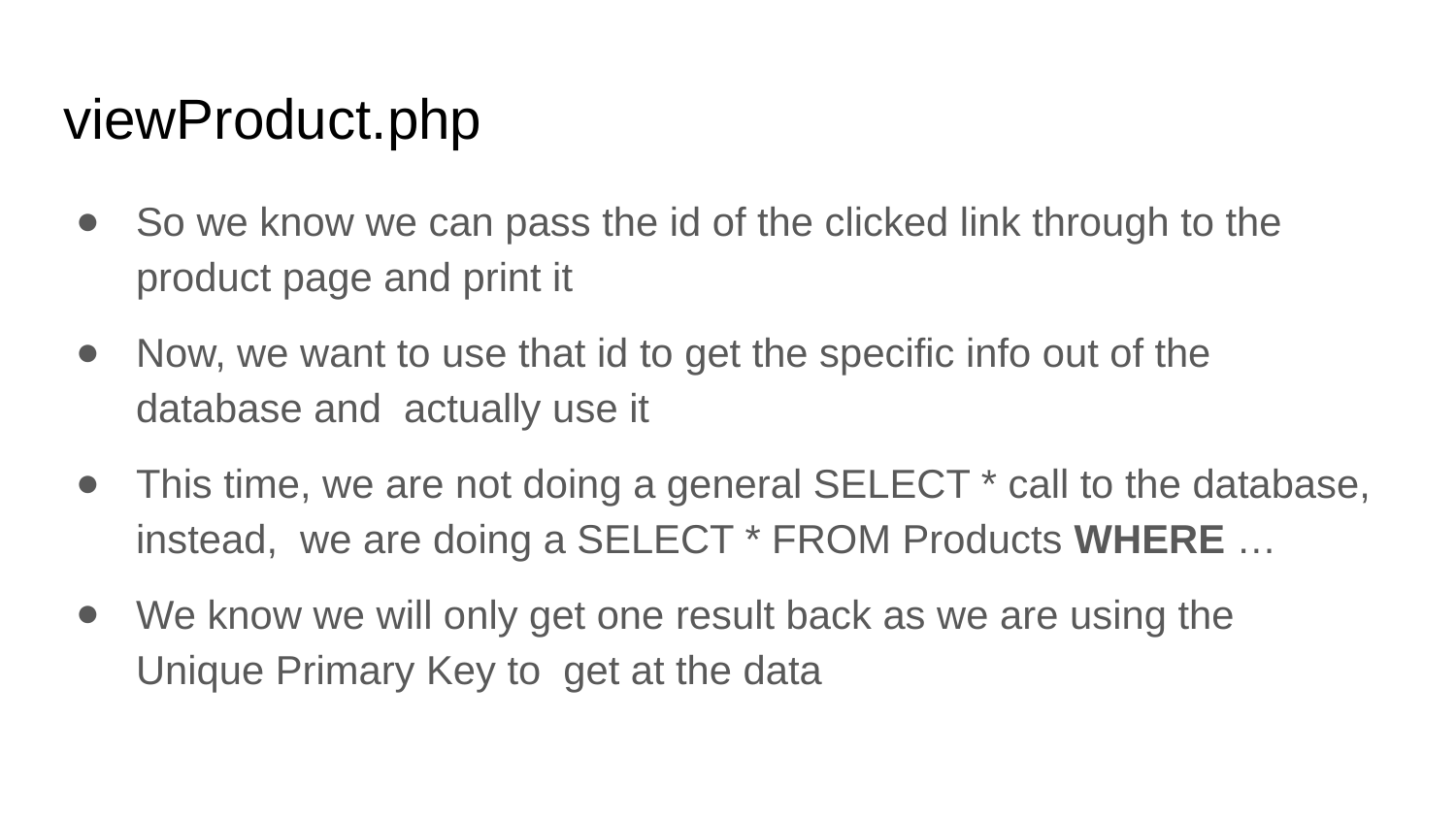

# viewProduct.php
So we know we can pass the id of the clicked link through to the product page and print it
Now, we want to use that id to get the specific info out of the database and  actually use it
This time, we are not doing a general SELECT * call to the database, instead,  we are doing a SELECT * FROM Products WHERE …
We know we will only get one result back as we are using the Unique Primary Key to  get at the data